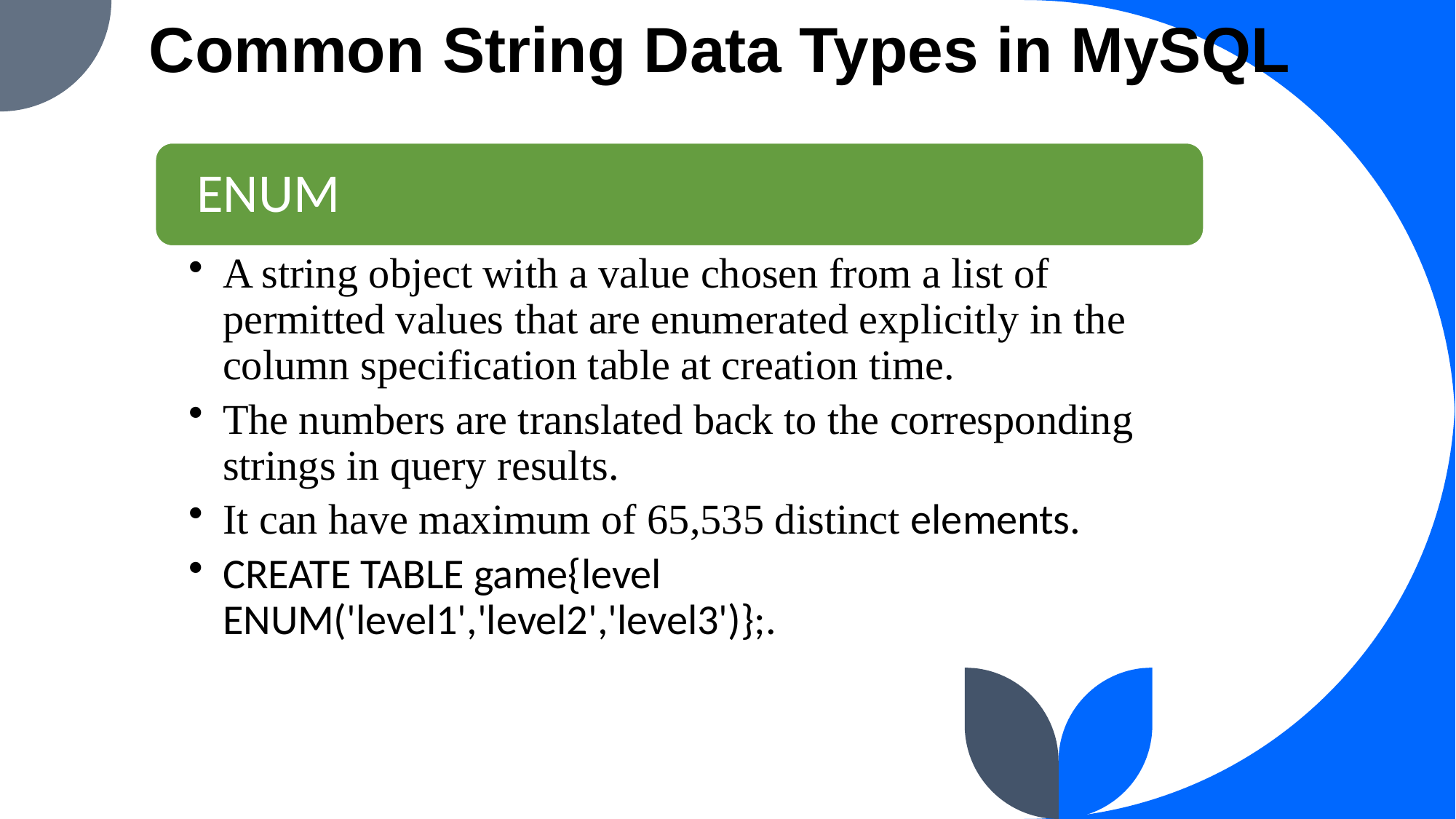

# Common String Data Types in MySQL
 ENUM
A string object with a value chosen from a list of permitted values that are enumerated explicitly in the column specification table at creation time.
The numbers are translated back to the corresponding strings in query results.
It can have maximum of 65,535 distinct elements.
CREATE TABLE game{level ENUM('level1','level2','level3')};.